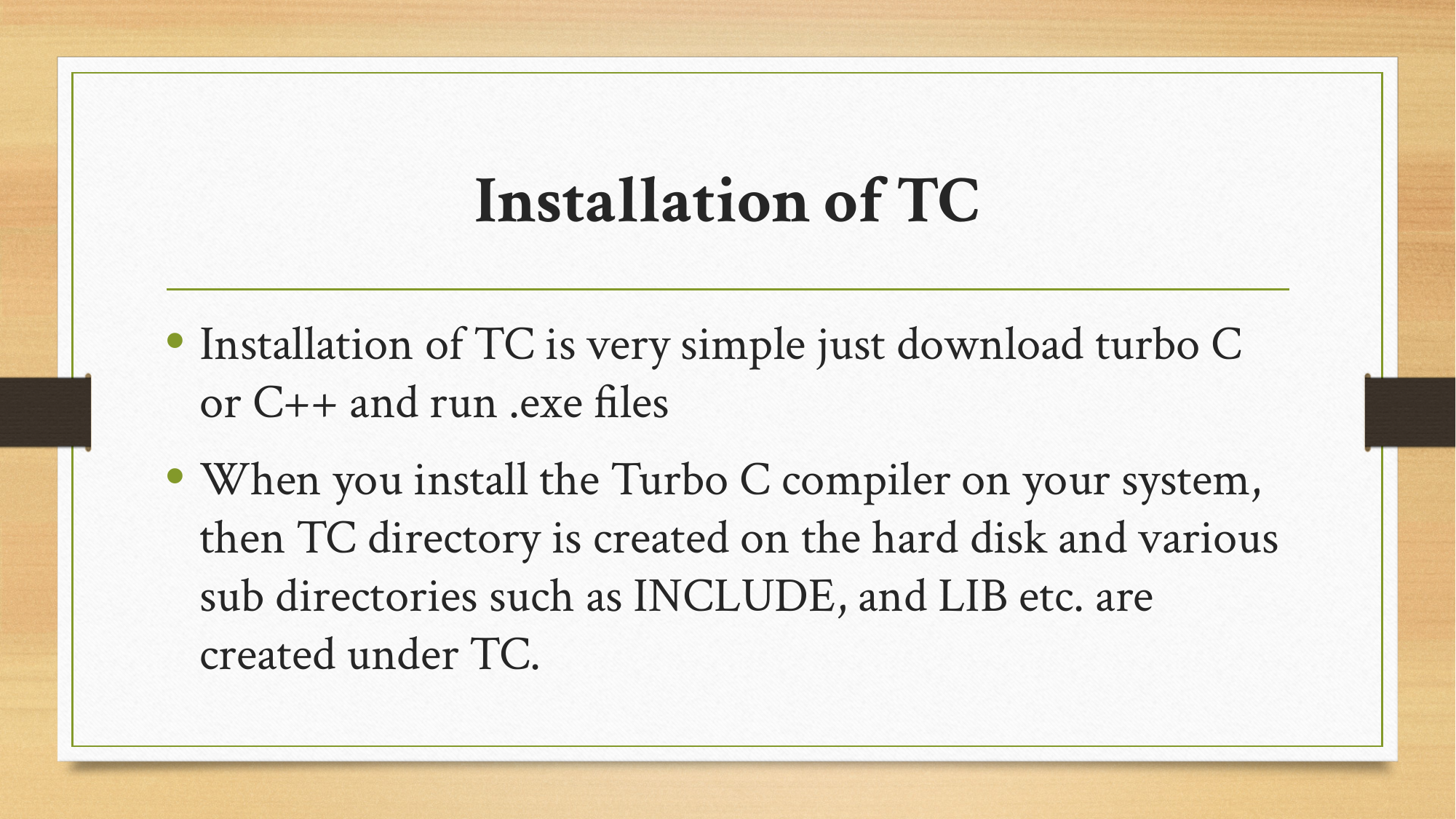

# Installation of TC
Installation of TC is very simple just download turbo C or C++ and run .exe files
When you install the Turbo C compiler on your system, then TC directory is created on the hard disk and various sub directories such as INCLUDE, and LIB etc. are created under TC.